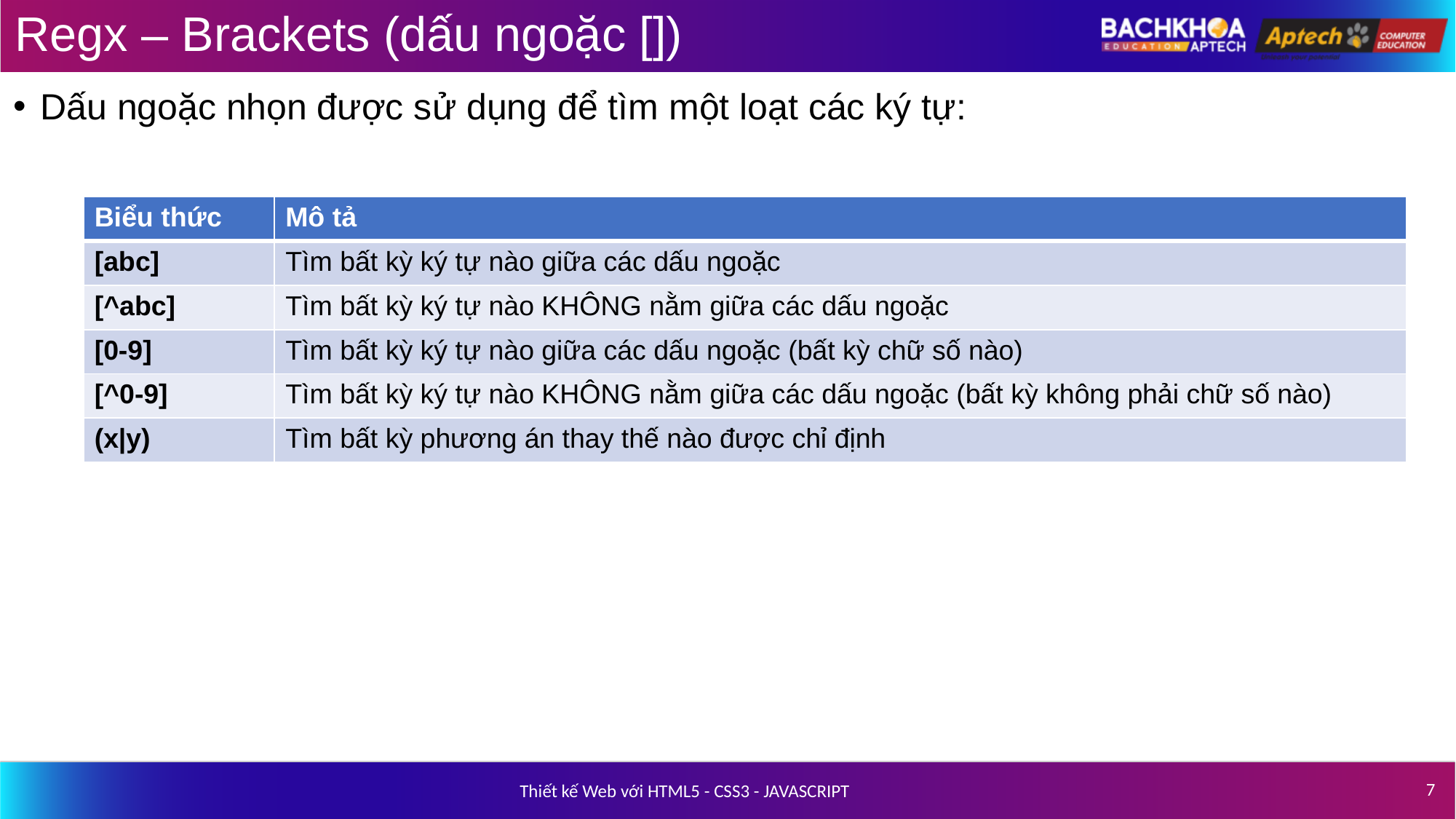

# Regx – Brackets (dấu ngoặc [])
Dấu ngoặc nhọn được sử dụng để tìm một loạt các ký tự:
| Biểu thức | Mô tả |
| --- | --- |
| [abc] | Tìm bất kỳ ký tự nào giữa các dấu ngoặc |
| [^abc] | Tìm bất kỳ ký tự nào KHÔNG nằm giữa các dấu ngoặc |
| [0-9] | Tìm bất kỳ ký tự nào giữa các dấu ngoặc (bất kỳ chữ số nào) |
| [^0-9] | Tìm bất kỳ ký tự nào KHÔNG nằm giữa các dấu ngoặc (bất kỳ không phải chữ số nào) |
| (x|y) | Tìm bất kỳ phương án thay thế nào được chỉ định |
7
Thiết kế Web với HTML5 - CSS3 - JAVASCRIPT